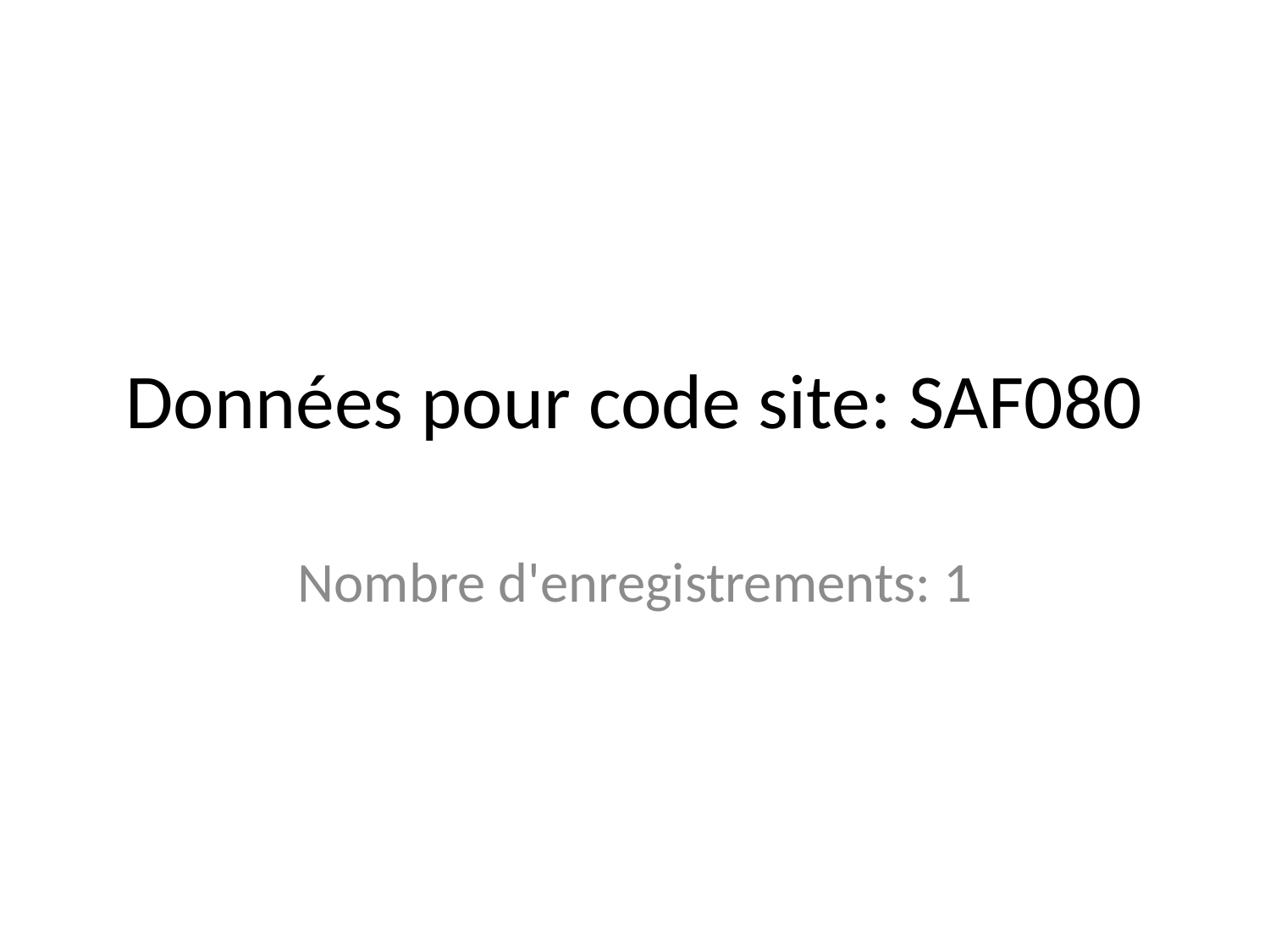

# Données pour code site: SAF080
Nombre d'enregistrements: 1